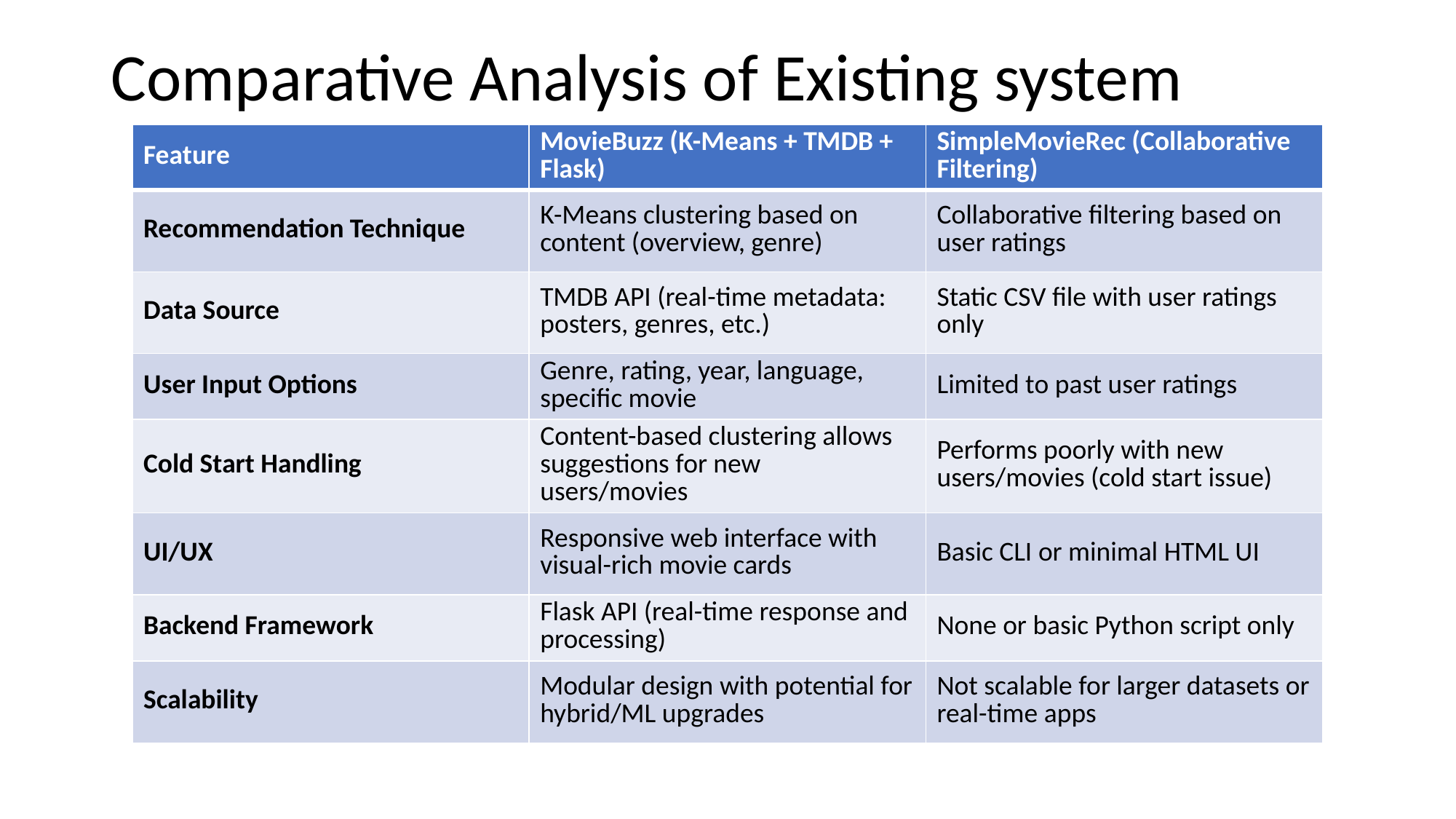

# Comparative Analysis of Existing system
| Feature | MovieBuzz (K-Means + TMDB + Flask) | SimpleMovieRec (Collaborative Filtering) |
| --- | --- | --- |
| Recommendation Technique | K-Means clustering based on content (overview, genre) | Collaborative filtering based on user ratings |
| Data Source | TMDB API (real-time metadata: posters, genres, etc.) | Static CSV file with user ratings only |
| User Input Options | Genre, rating, year, language, specific movie | Limited to past user ratings |
| Cold Start Handling | Content-based clustering allows suggestions for new users/movies | Performs poorly with new users/movies (cold start issue) |
| UI/UX | Responsive web interface with visual-rich movie cards | Basic CLI or minimal HTML UI |
| Backend Framework | Flask API (real-time response and processing) | None or basic Python script only |
| Scalability | Modular design with potential for hybrid/ML upgrades | Not scalable for larger datasets or real-time apps |